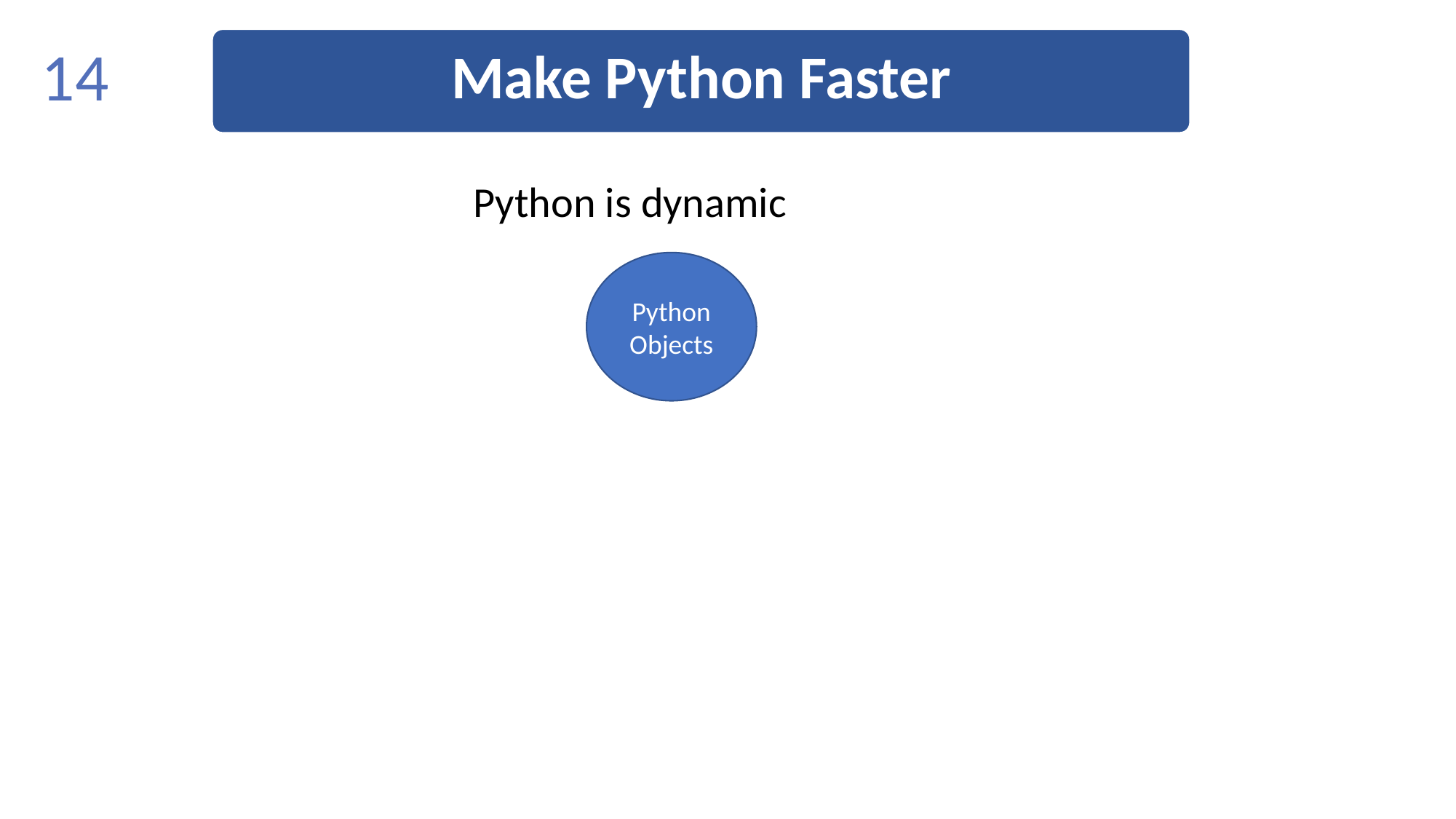

Make Python Faster
14
Python is dynamic
Python
Objects